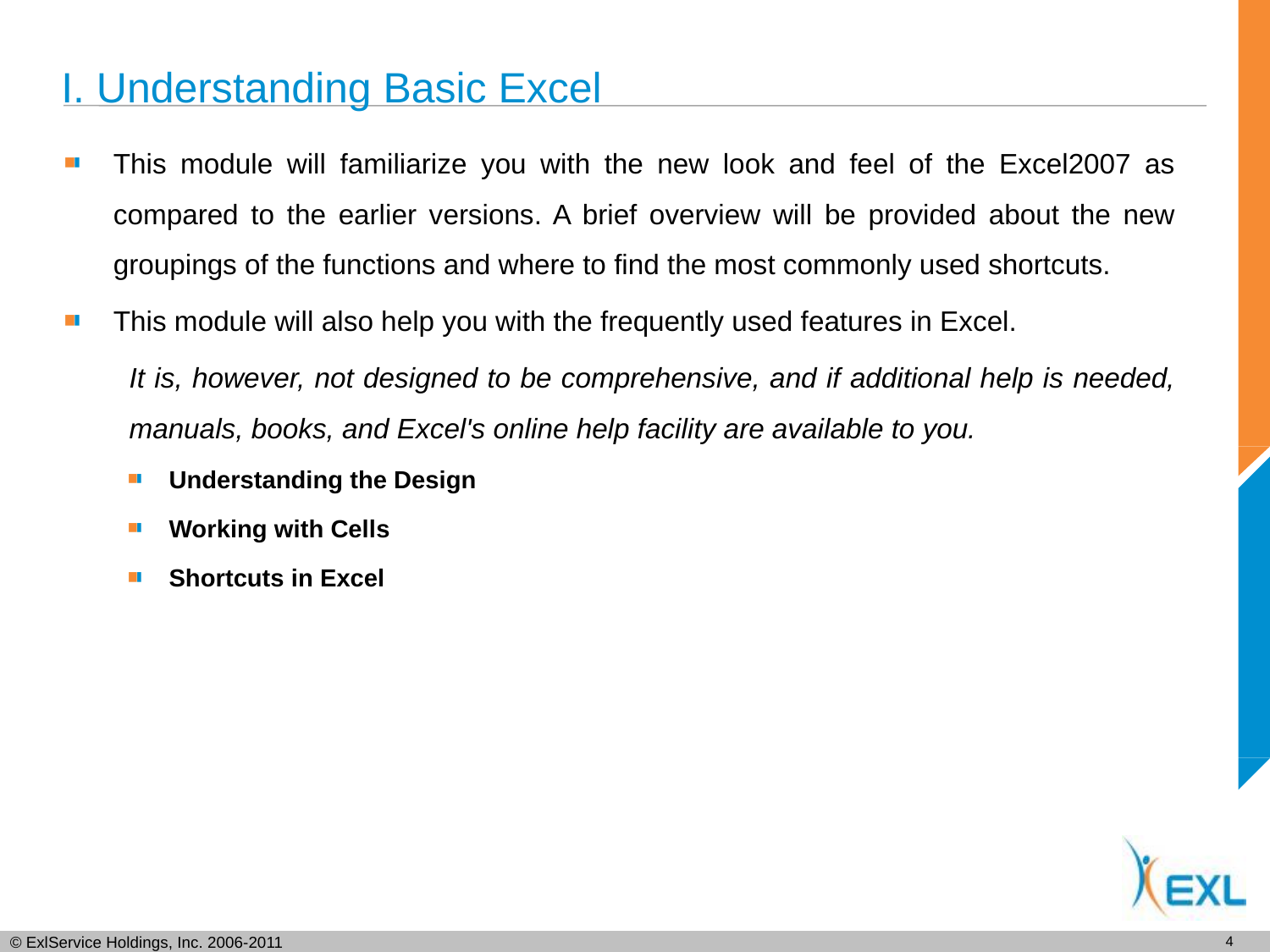

# I. Understanding Basic Excel
This module will familiarize you with the new look and feel of the Excel2007 as compared to the earlier versions. A brief overview will be provided about the new groupings of the functions and where to find the most commonly used shortcuts.
This module will also help you with the frequently used features in Excel.
	It is, however, not designed to be comprehensive, and if additional help is needed, manuals, books, and Excel's online help facility are available to you.
Understanding the Design
Working with Cells
Shortcuts in Excel
4